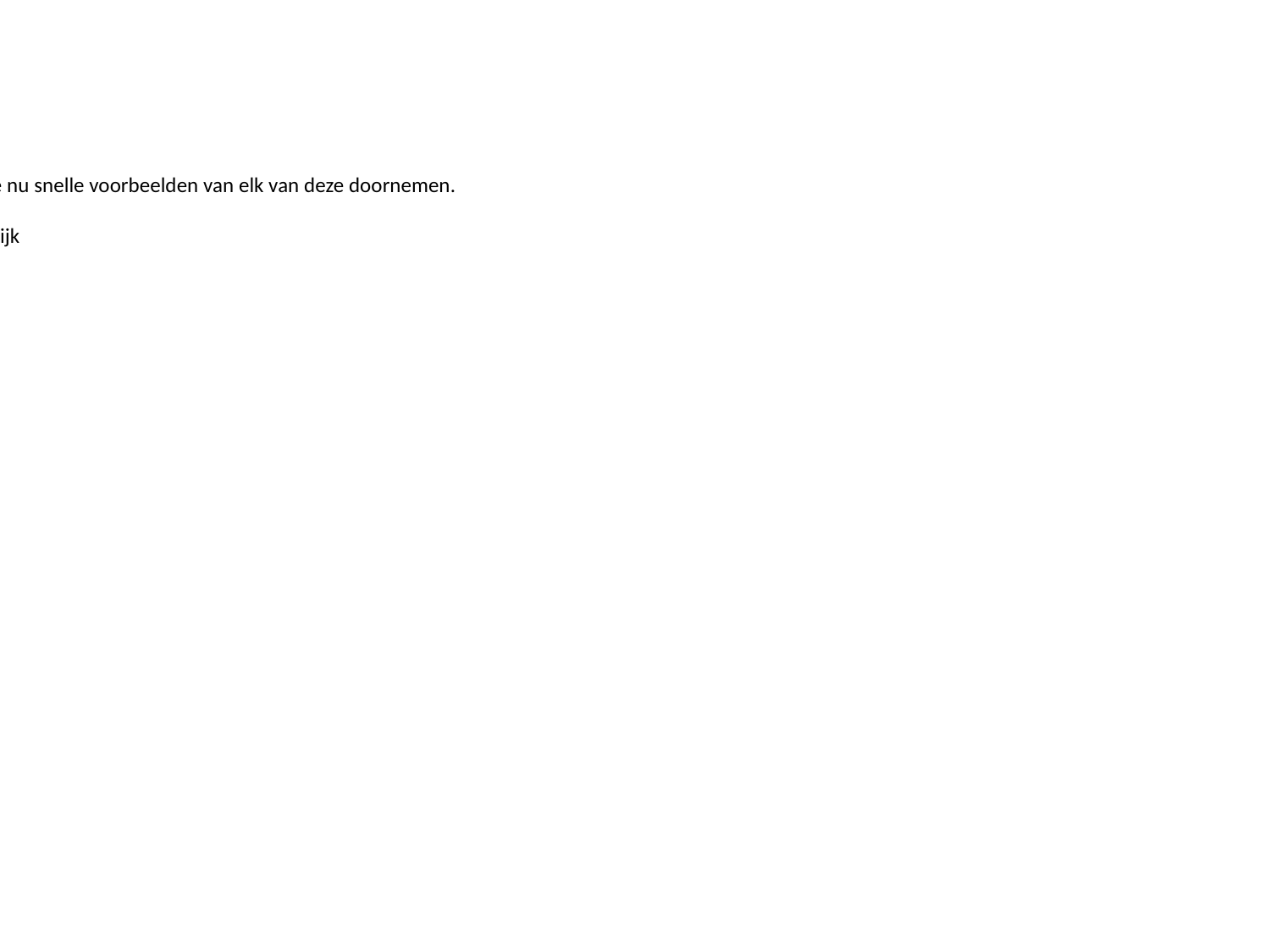

Info:
Laten we nu snelle voorbeelden van elk van deze doornemen.
#### Gelijk